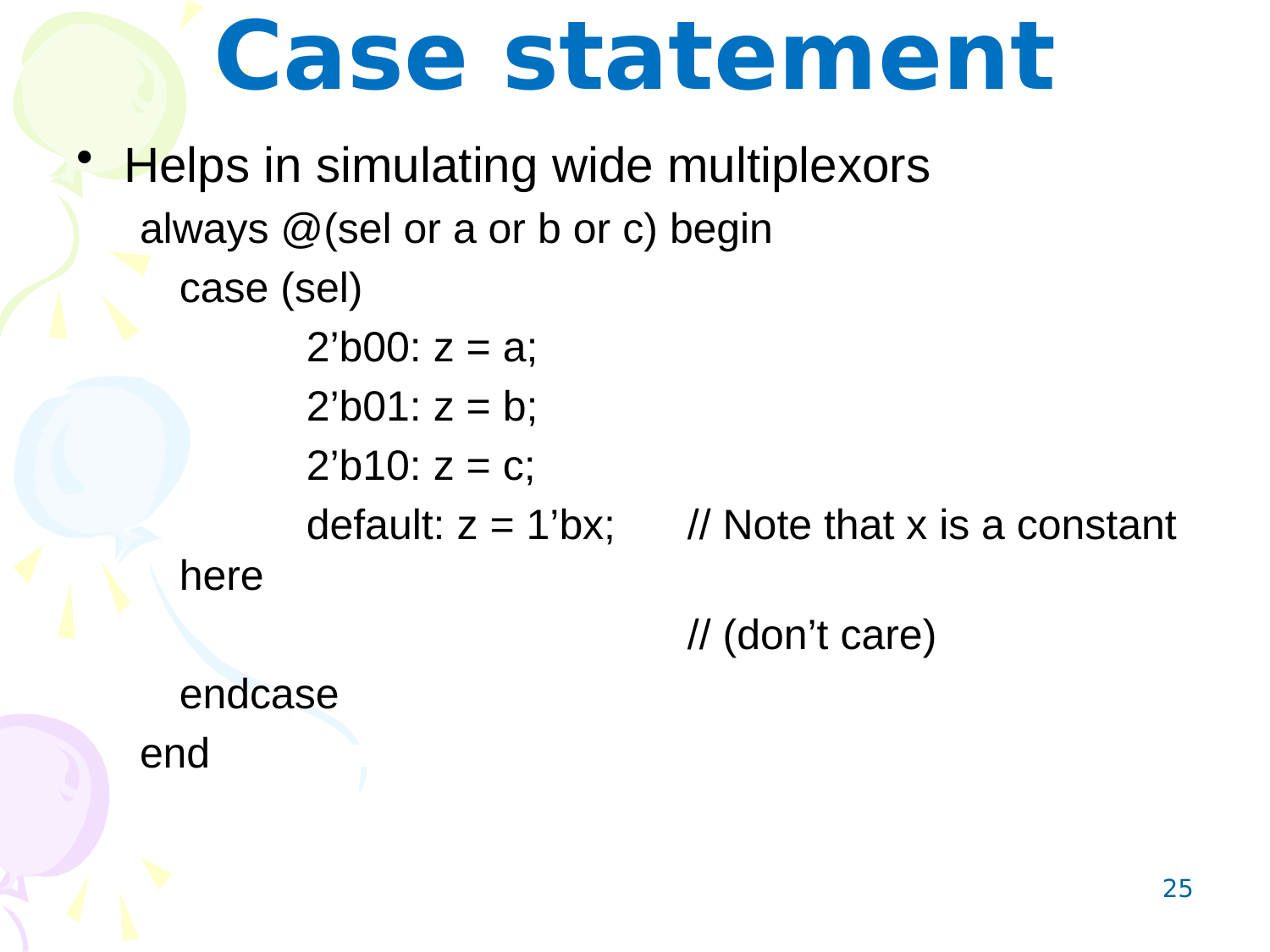

# Case statement
Helps in simulating wide multiplexors
always @(sel or a or b or c) begin
	case (sel)
		2’b00: z = a;
		2’b01: z = b;
		2’b10: z = c;
		default: z = 1’bx;	// Note that x is a constant here
					// (don’t care)
	endcase
end
25